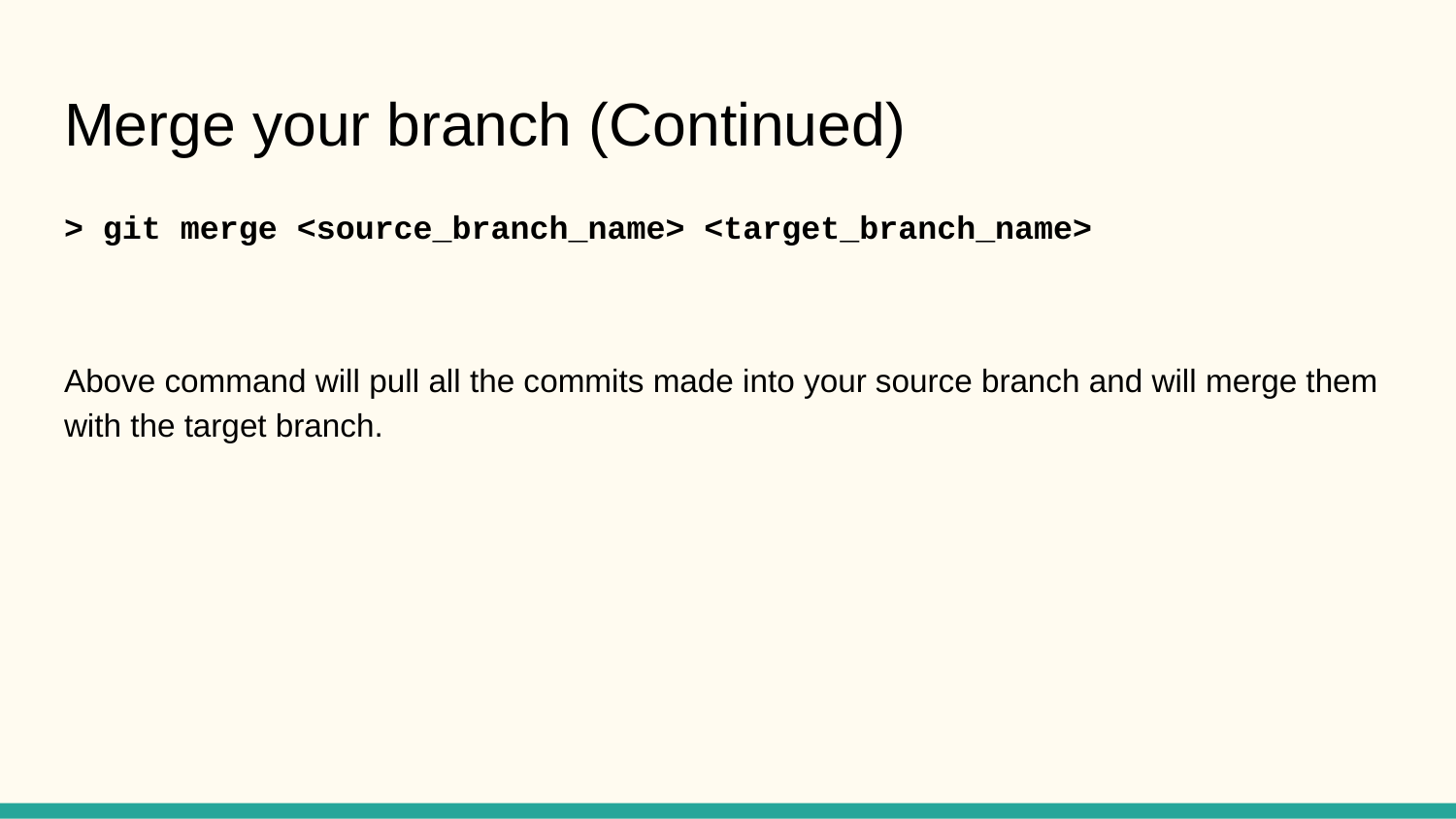

# Merge your branch (Continued)
> git merge <source_branch_name> <target_branch_name>

Above command will pull all the commits made into your source branch and will merge them with the target branch.